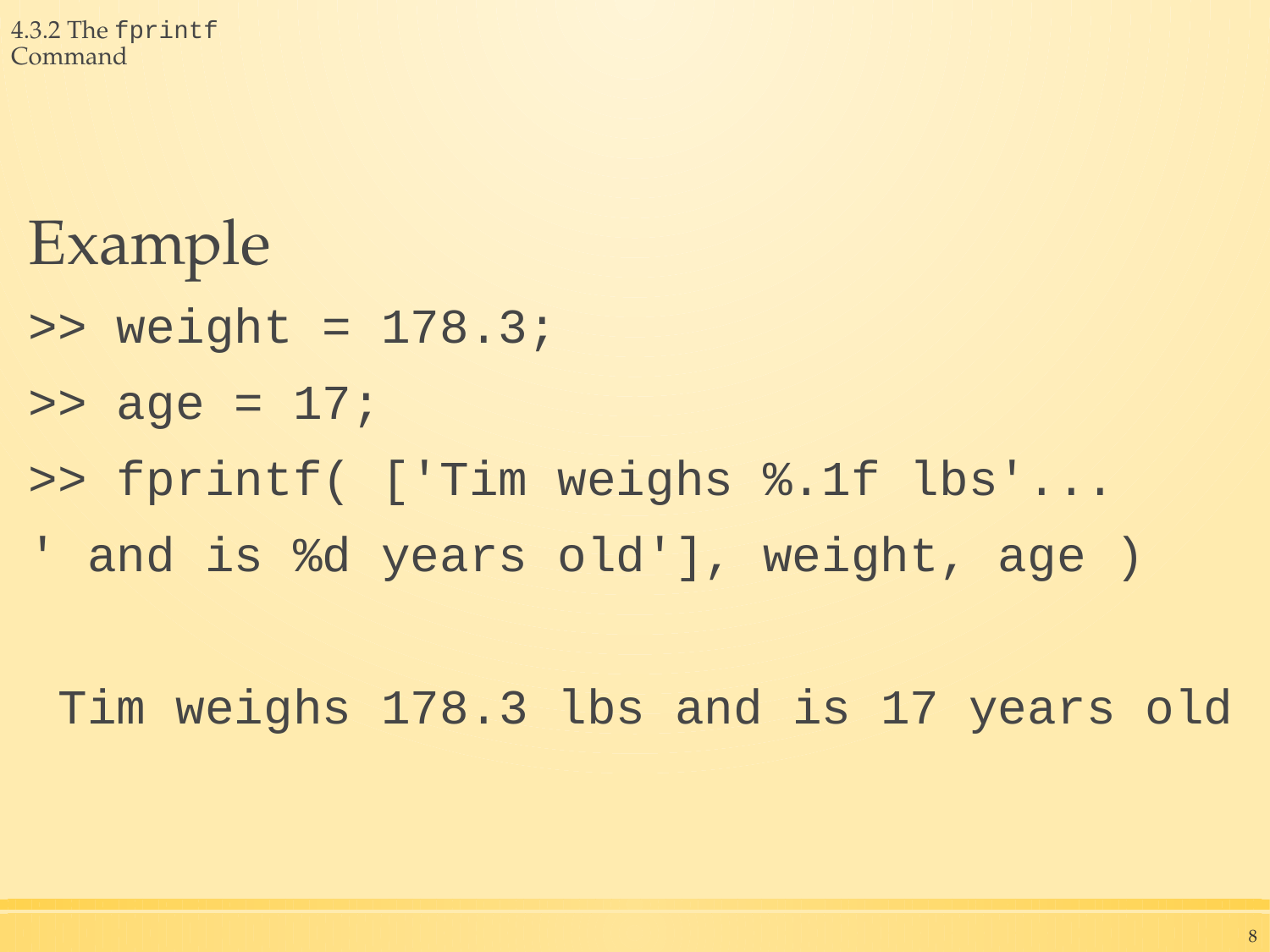

4.3.2 The fprintf Command
Example
>> weight = 178.3;
>> age = 17;
>> fprintf( ['Tim weighs %.1f lbs'...
' and is %d years old'], weight, age )

 Tim weighs 178.3 lbs and is 17 years old
8